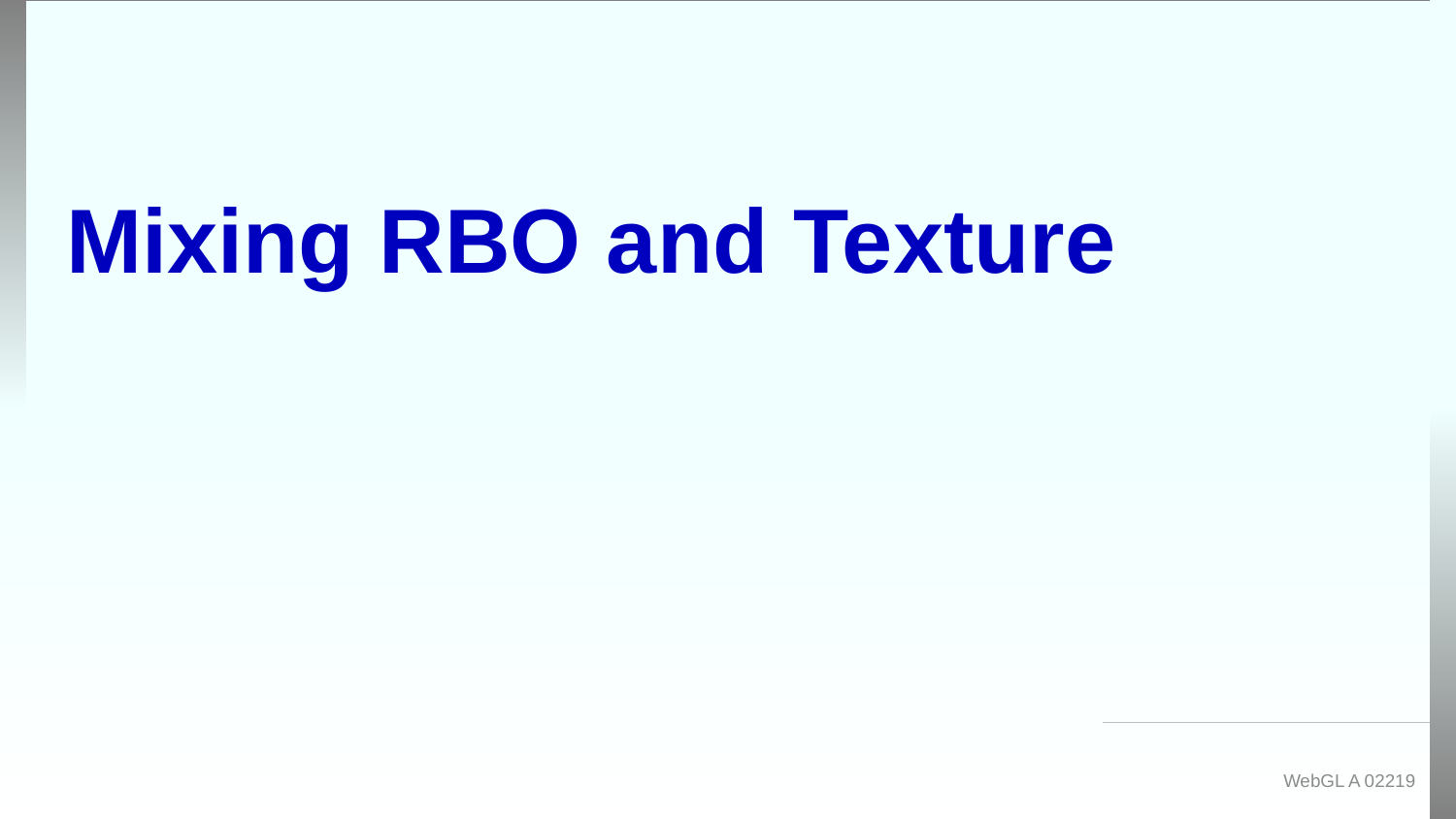

# Mixing RBO and Texture

WebGL A 02219